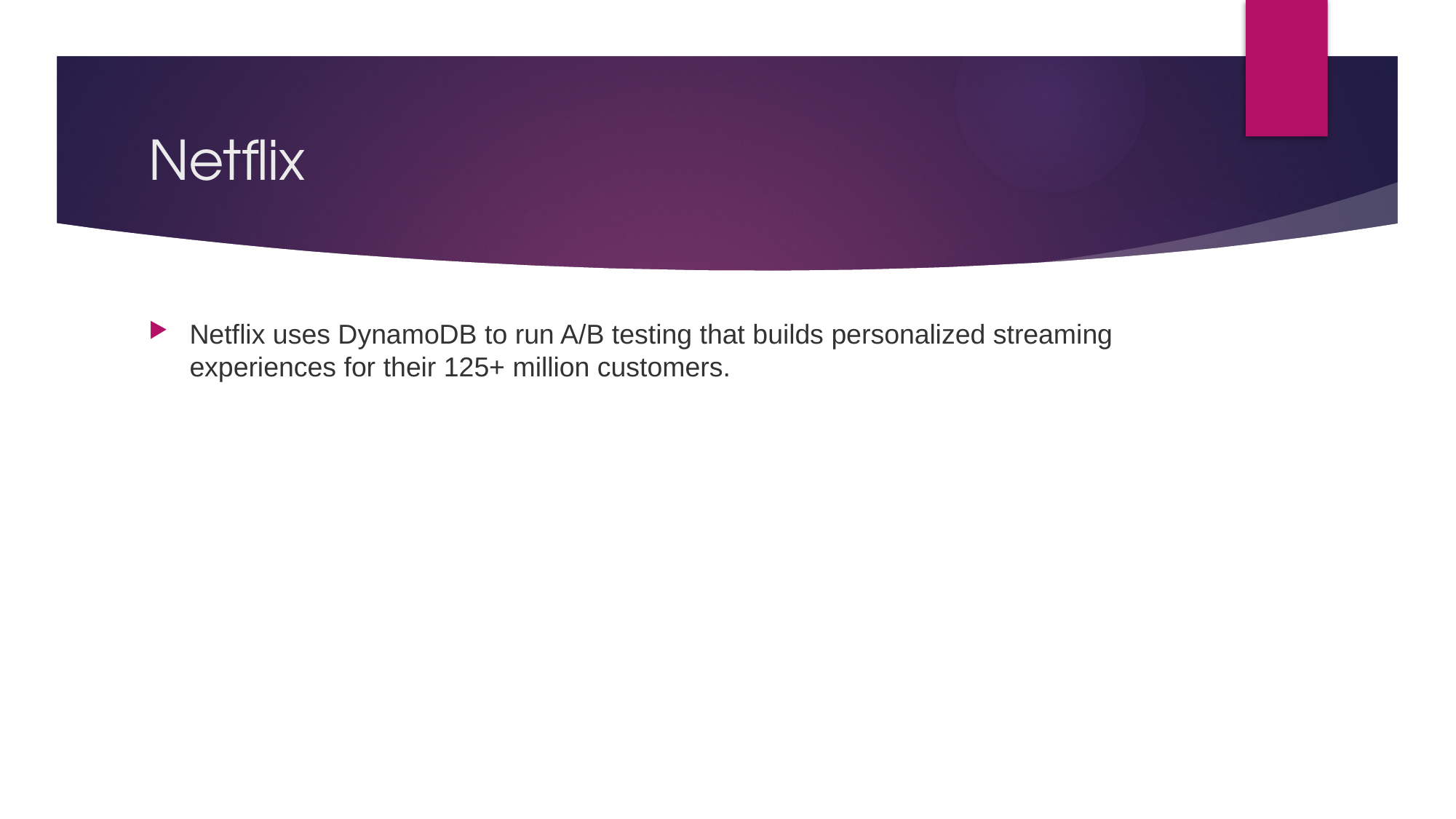

# Netflix
Netflix uses DynamoDB to run A/B testing that builds personalized streaming experiences for their 125+ million customers.